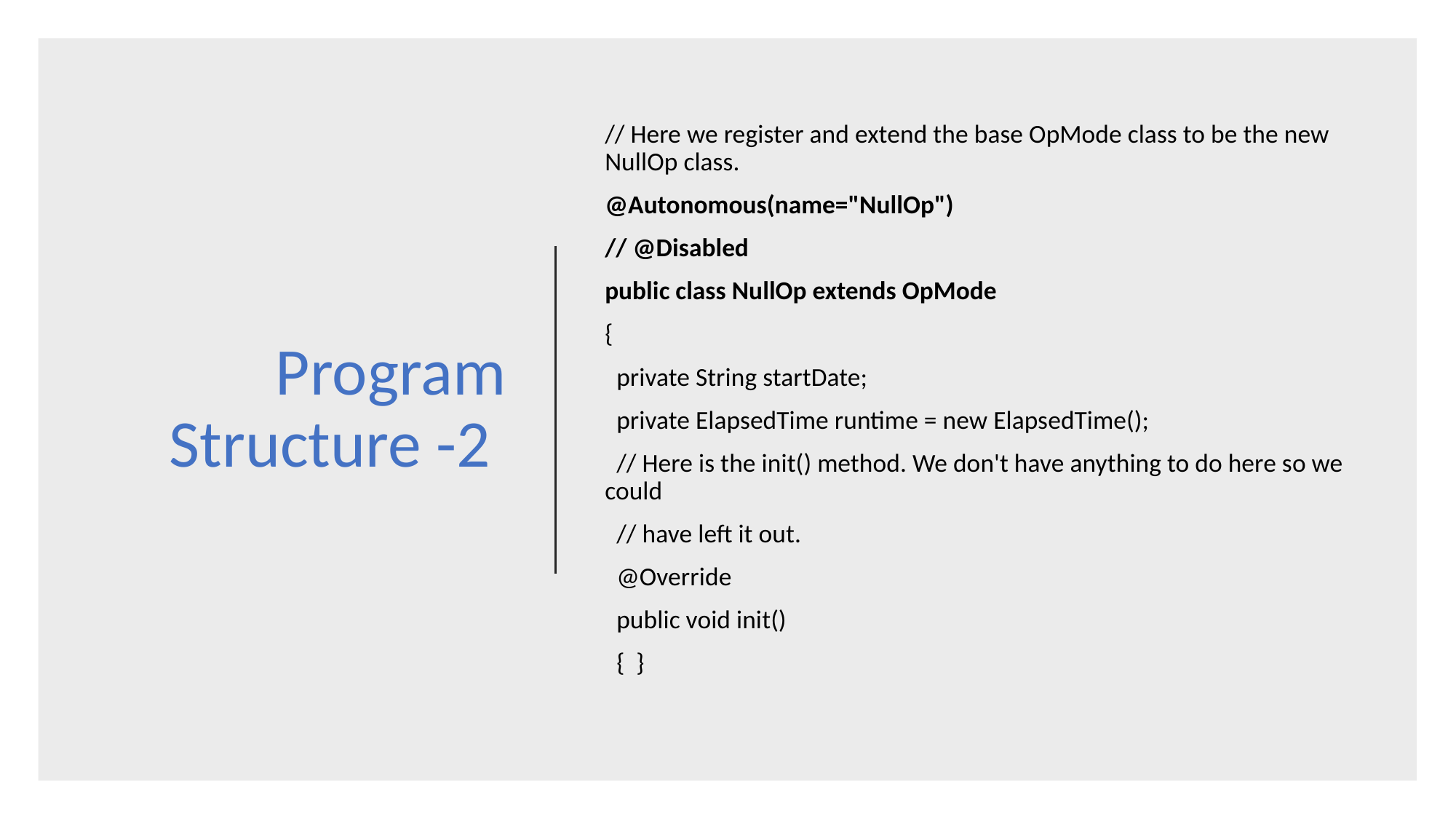

# Program Structure -2
// Here we register and extend the base OpMode class to be the new NullOp class.
@Autonomous(name="NullOp")
// @Disabled
public class NullOp extends OpMode
{
  private String startDate;
  private ElapsedTime runtime = new ElapsedTime();
  // Here is the init() method. We don't have anything to do here so we could
  // have left it out.
  @Override
  public void init()
  {  }